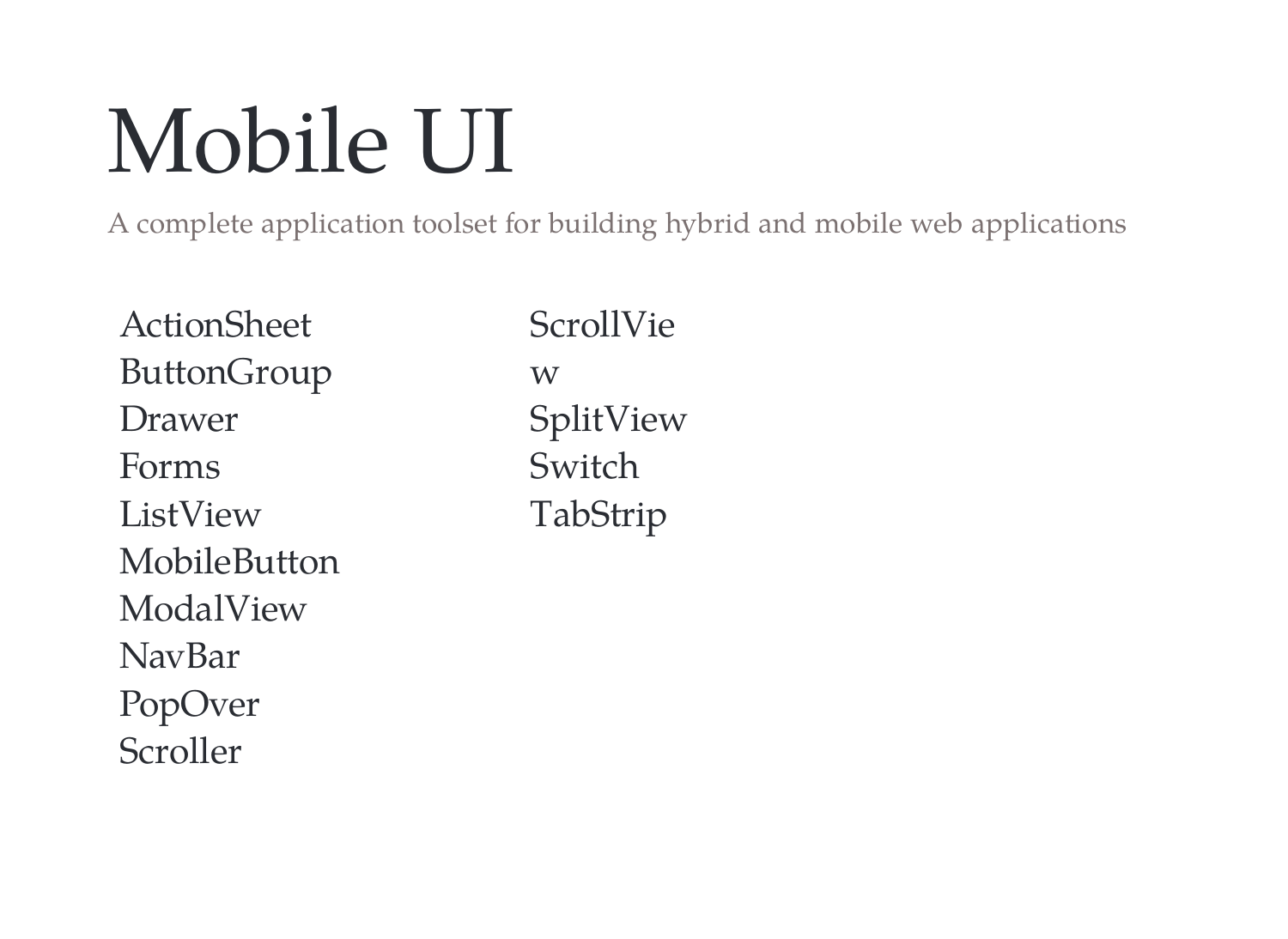

# Mobile UI
A complete application toolset for building hybrid and mobile web applications
ActionSheet ButtonGroup Drawer Forms ListView MobileButton ModalView NavBar PopOver Scroller
ScrollView SplitView Switch TabStrip